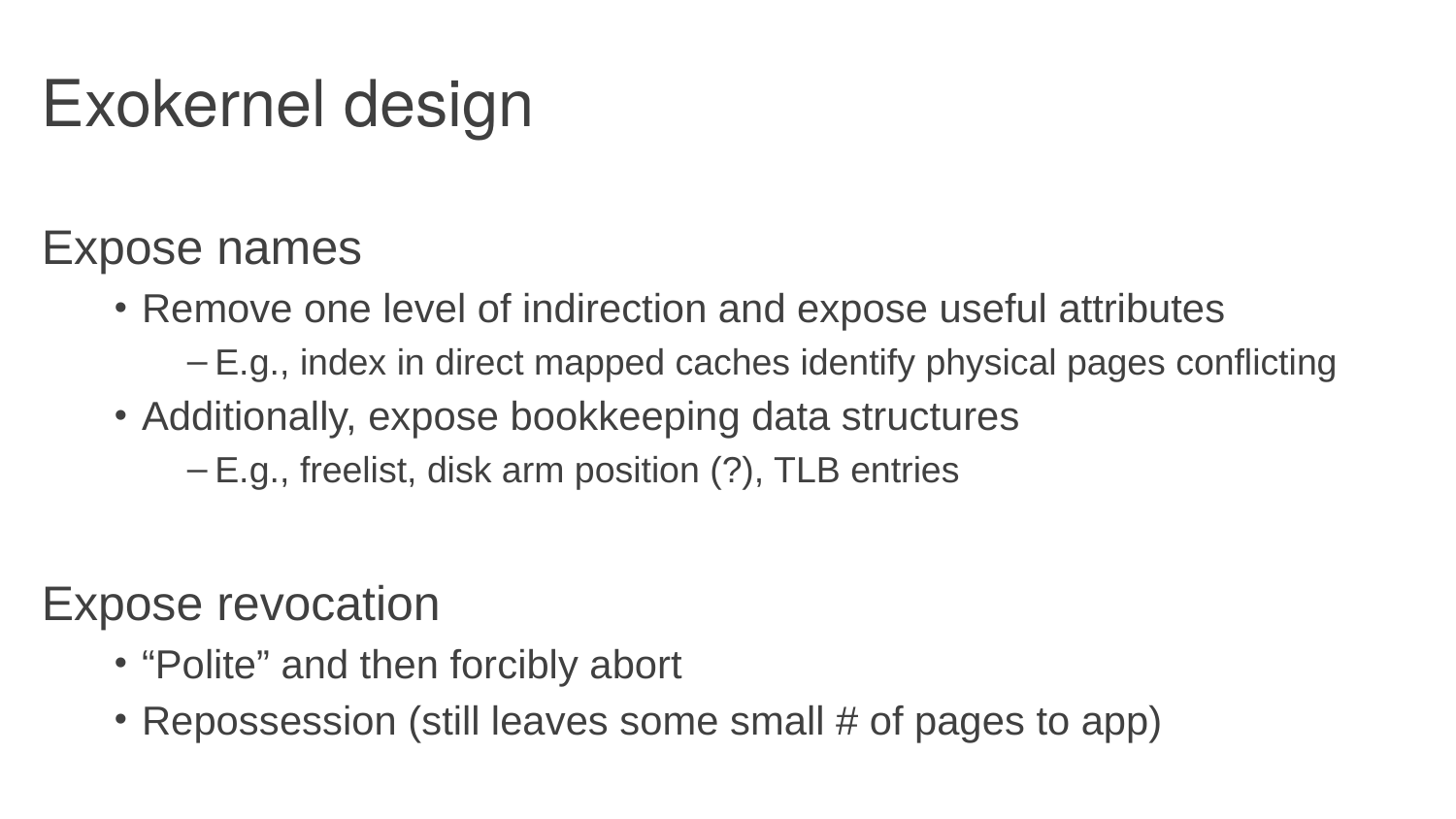

# Exokernel design
Expose names
Remove one level of indirection and expose useful attributes
E.g., index in direct mapped caches identify physical pages conflicting
Additionally, expose bookkeeping data structures
E.g., freelist, disk arm position (?), TLB entries

Expose revocation
“Polite” and then forcibly abort
Repossession (still leaves some small # of pages to app)